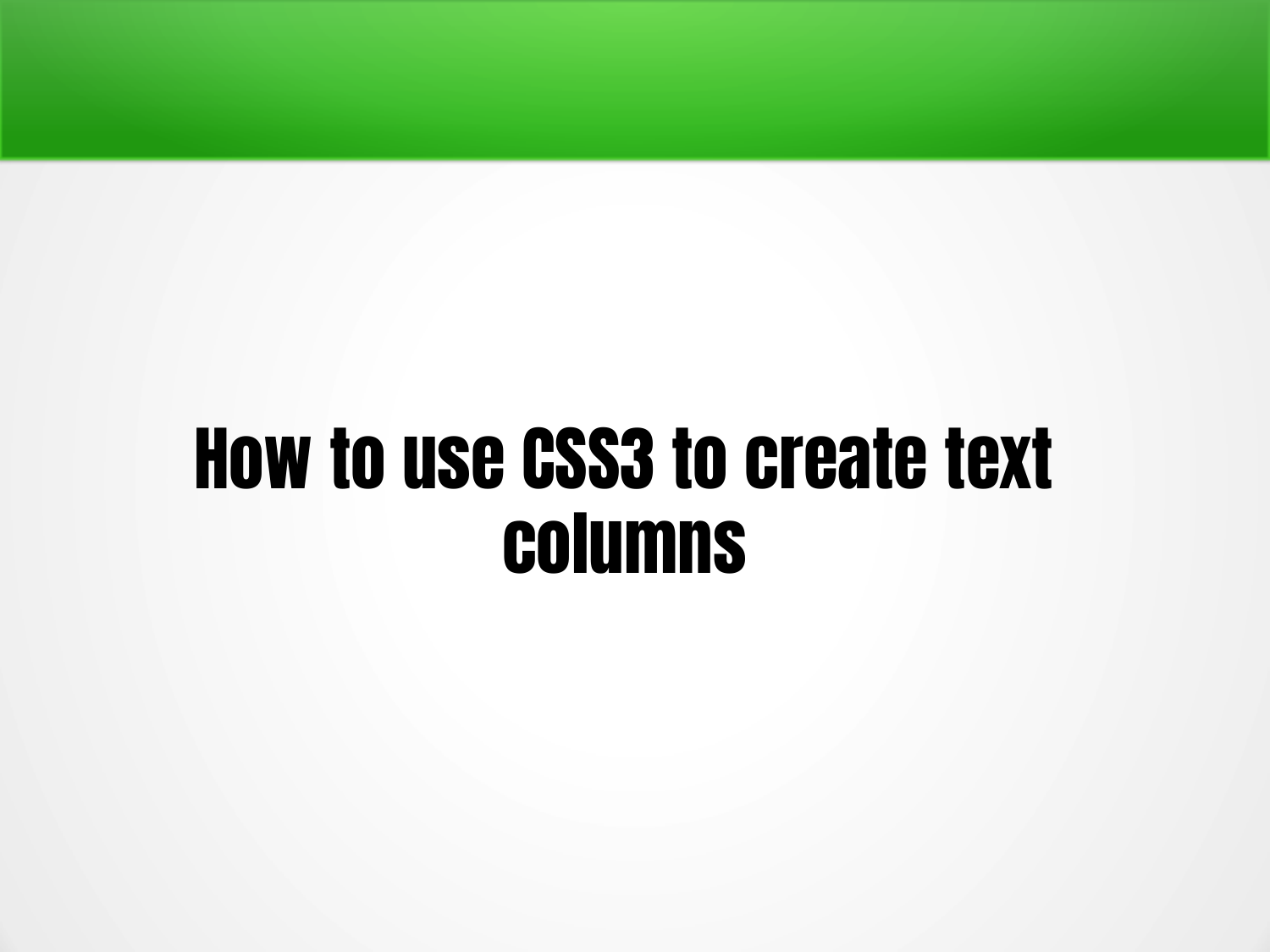

How to use CSS3 to create text columns